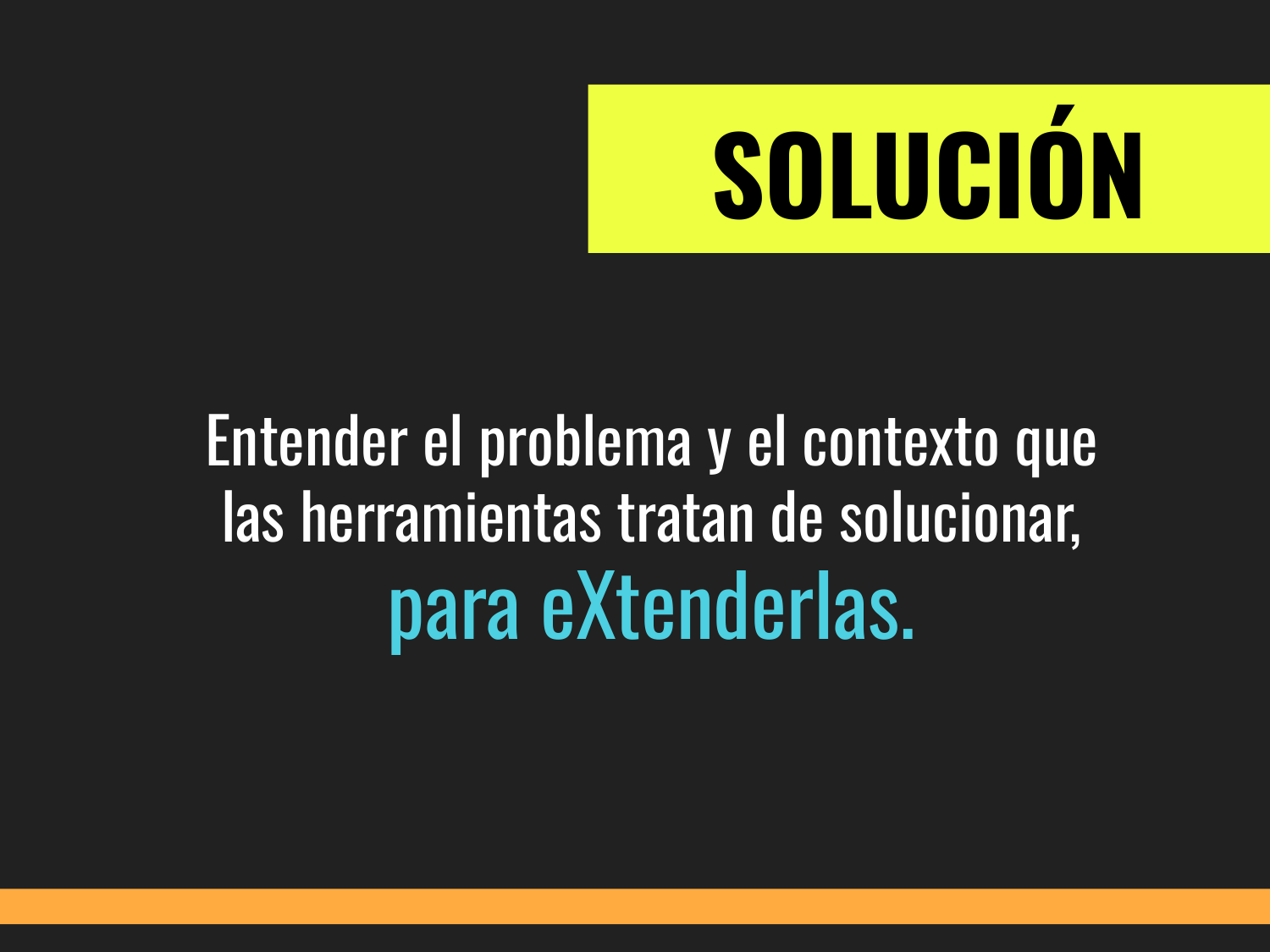

# SOLUCIÓN
Entender el problema y el contexto que las herramientas tratan de solucionar, para eXtenderlas.